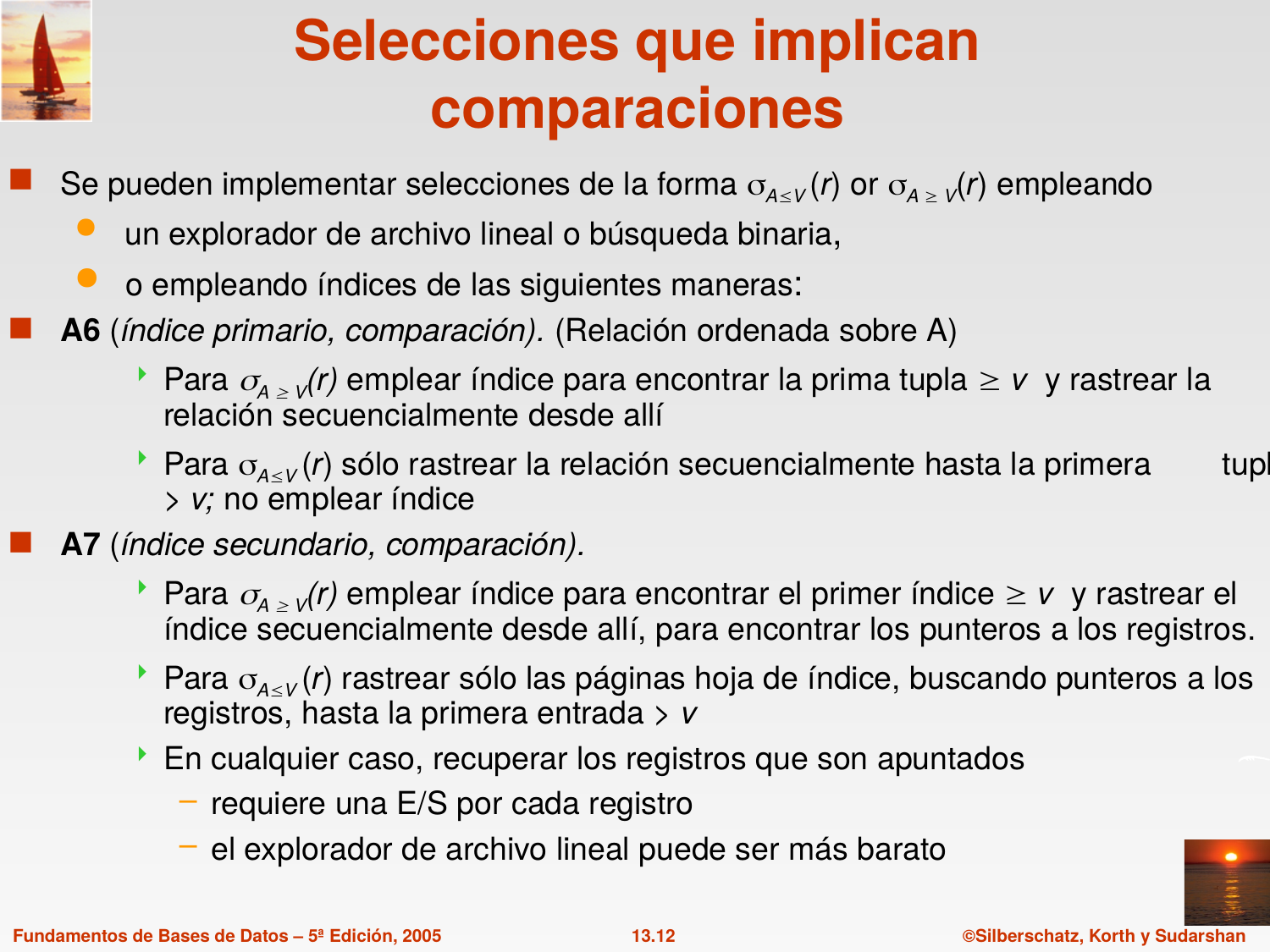

# Selecciones que implican comparaciones
Se pueden implementar selecciones de la forma σA≤V (r) or σA ≥ V(r) empleando
 un explorador de archivo lineal o búsqueda binaria,
 o empleando índices de las siguientes maneras:
A6 (índice primario, comparación). (Relación ordenada sobre A)
Para σA ≥ V(r) emplear índice para encontrar la prima tupla ≥ v  y rastrear la relación secuencialmente desde allí
Para σA≤V (r) sólo rastrear la relación secuencialmente hasta la primera        tupla > v; no emplear índice
A7 (índice secundario, comparación).
Para σA ≥ V(r) emplear índice para encontrar el primer índice ≥ v  y rastrear el índice secuencialmente desde allí, para encontrar los punteros a los registros.
Para σA≤V (r) rastrear sólo las páginas hoja de índice, buscando punteros a los registros, hasta la primera entrada > v
En cualquier caso, recuperar los registros que son apuntados
requiere una E/S por cada registro
el explorador de archivo lineal puede ser más barato